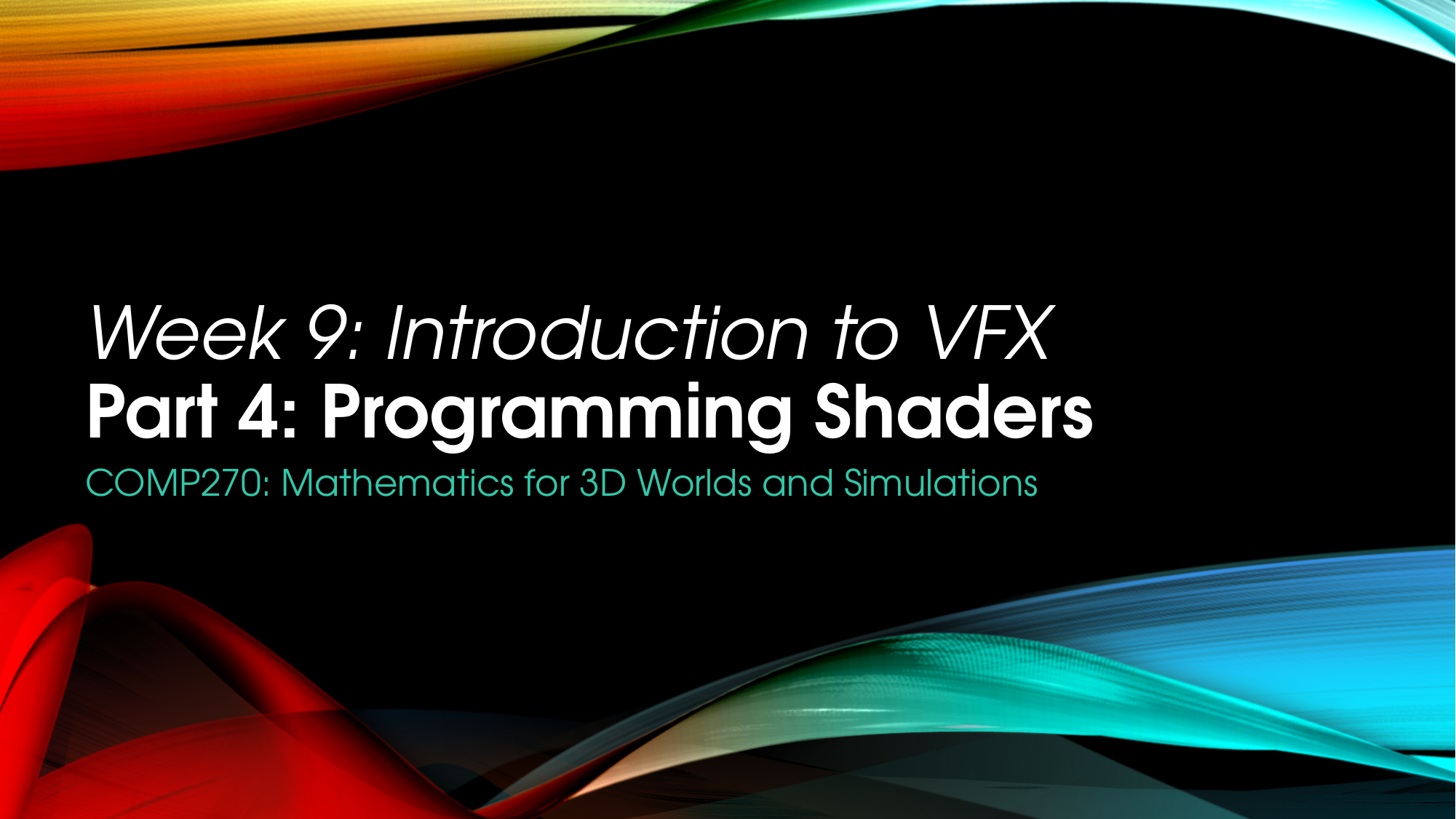

# Week 9: Introduction to VFX Part 4: Programming Shaders
COMP270: Mathematics for 3D Worlds and Simulations